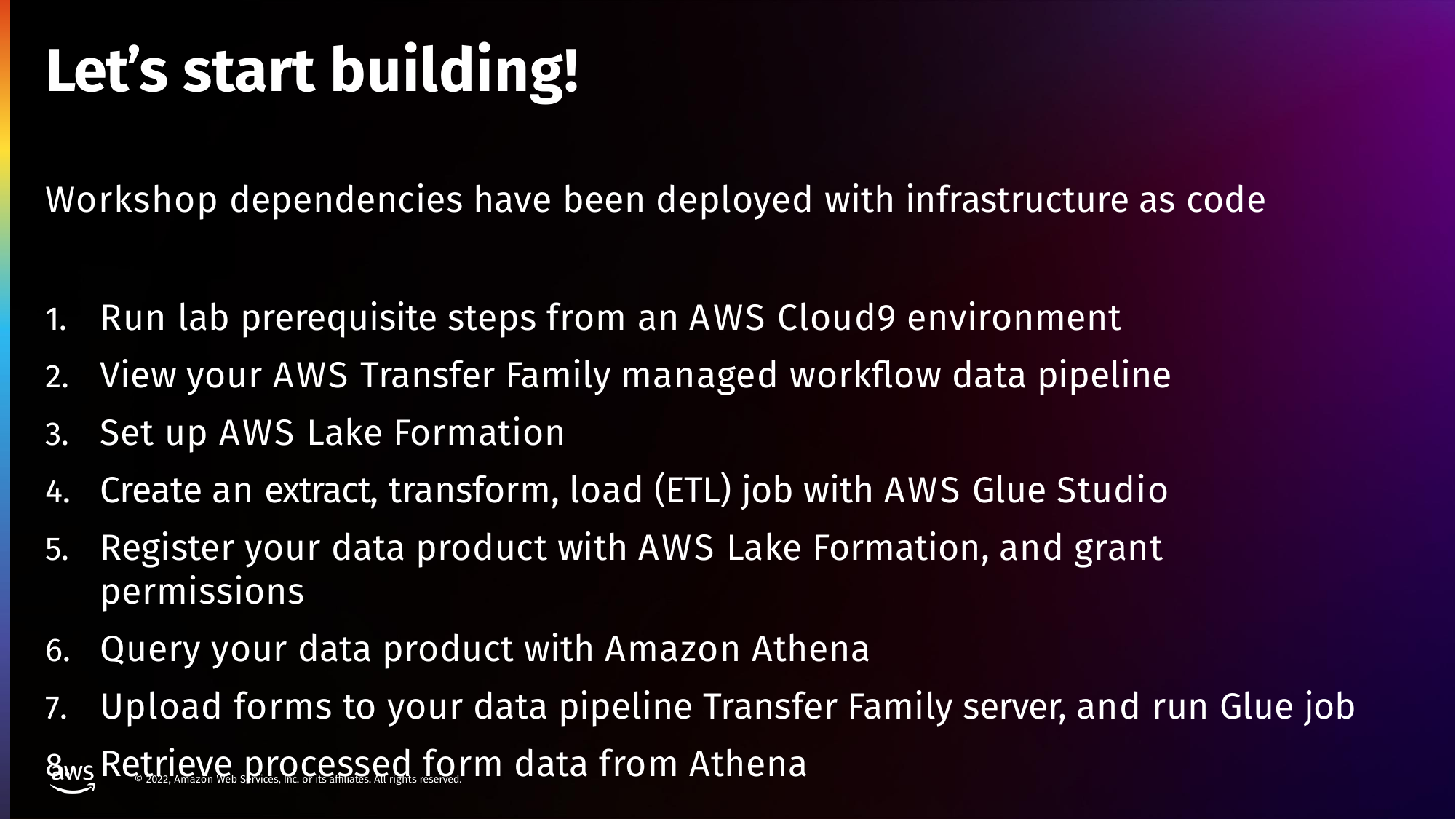

# Let’s start building!
Workshop dependencies have been deployed with infrastructure as code

Run lab prerequisite steps from an AWS Cloud9 environment
View your AWS Transfer Family managed workflow data pipeline
Set up AWS Lake Formation
Create an extract, transform, load (ETL) job with AWS Glue Studio
Register your data product with AWS Lake Formation, and grant permissions
Query your data product with Amazon Athena
Upload forms to your data pipeline Transfer Family server, and run Glue job
Retrieve processed form data from Athena
© 2022, Amazon Web Services, Inc. or its affiliates. All rights reserved.